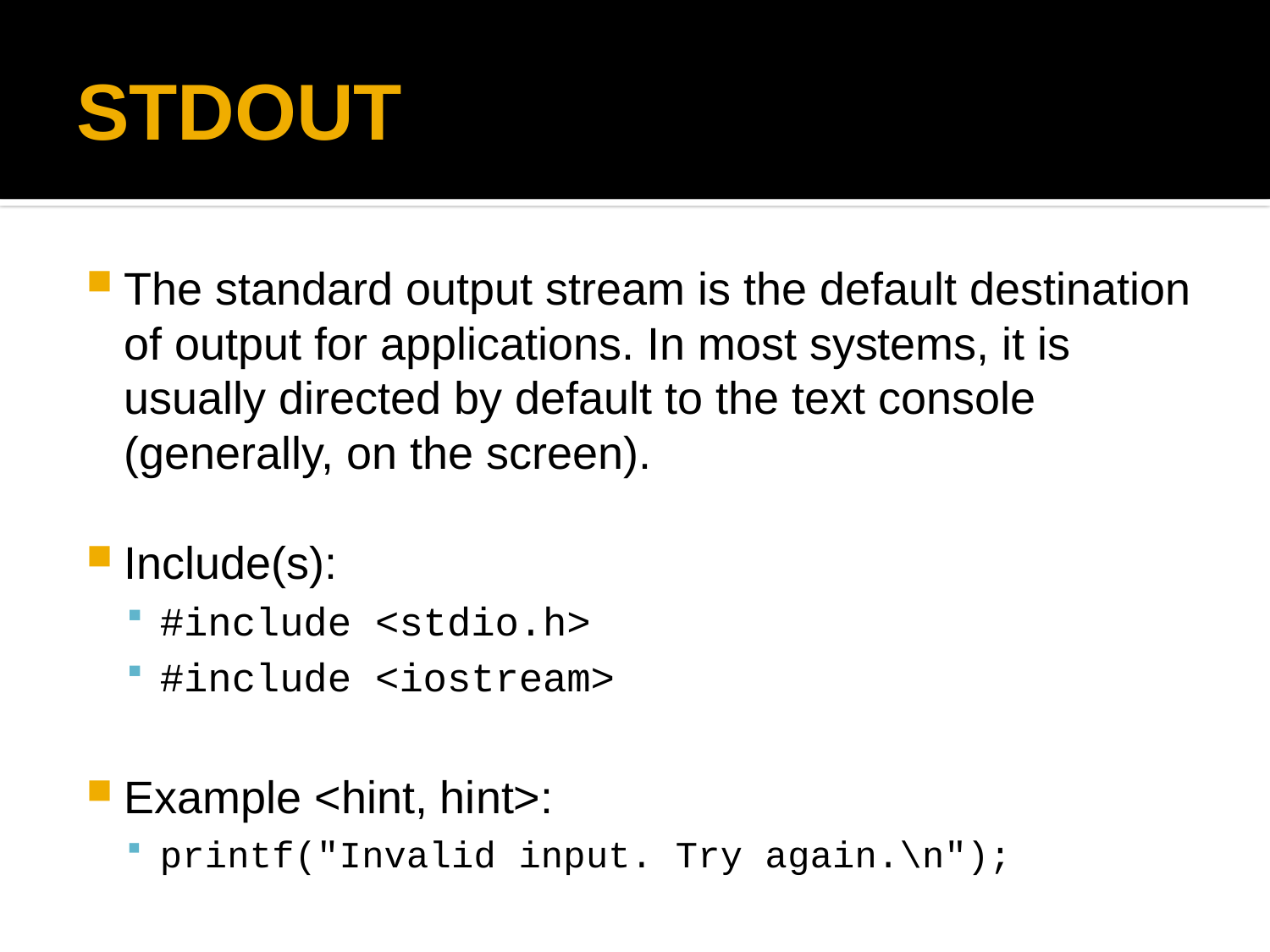

# STDOUT
The standard output stream is the default destination of output for applications. In most systems, it is usually directed by default to the text console (generally, on the screen).

Include(s):
#include <stdio.h>
#include <iostream>

Example <hint, hint>:
printf("Invalid input. Try again.\n");